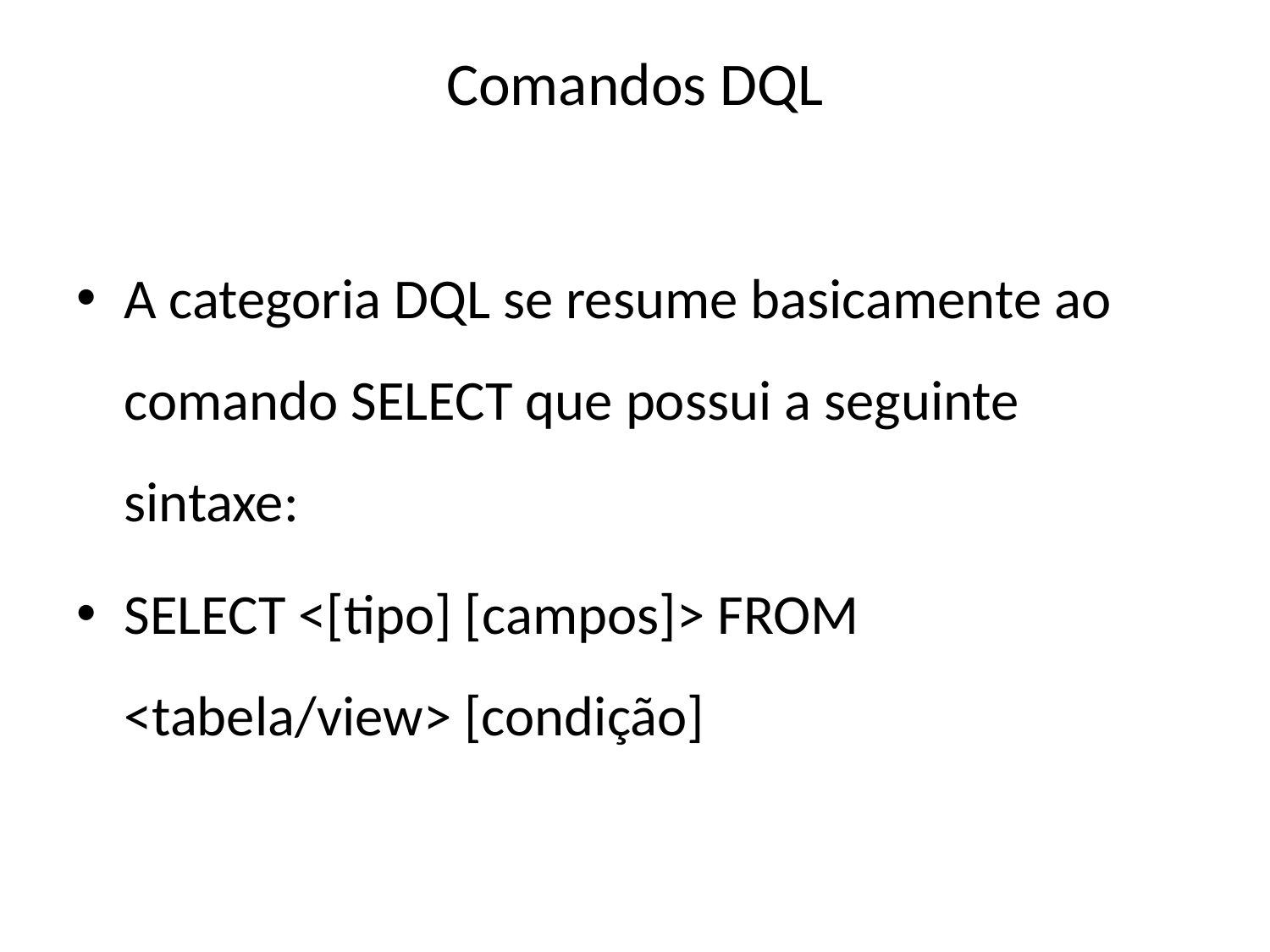

# Comandos DQL
A categoria DQL se resume basicamente ao comando SELECT que possui a seguinte sintaxe:
SELECT <[tipo] [campos]> FROM <tabela/view> [condição]